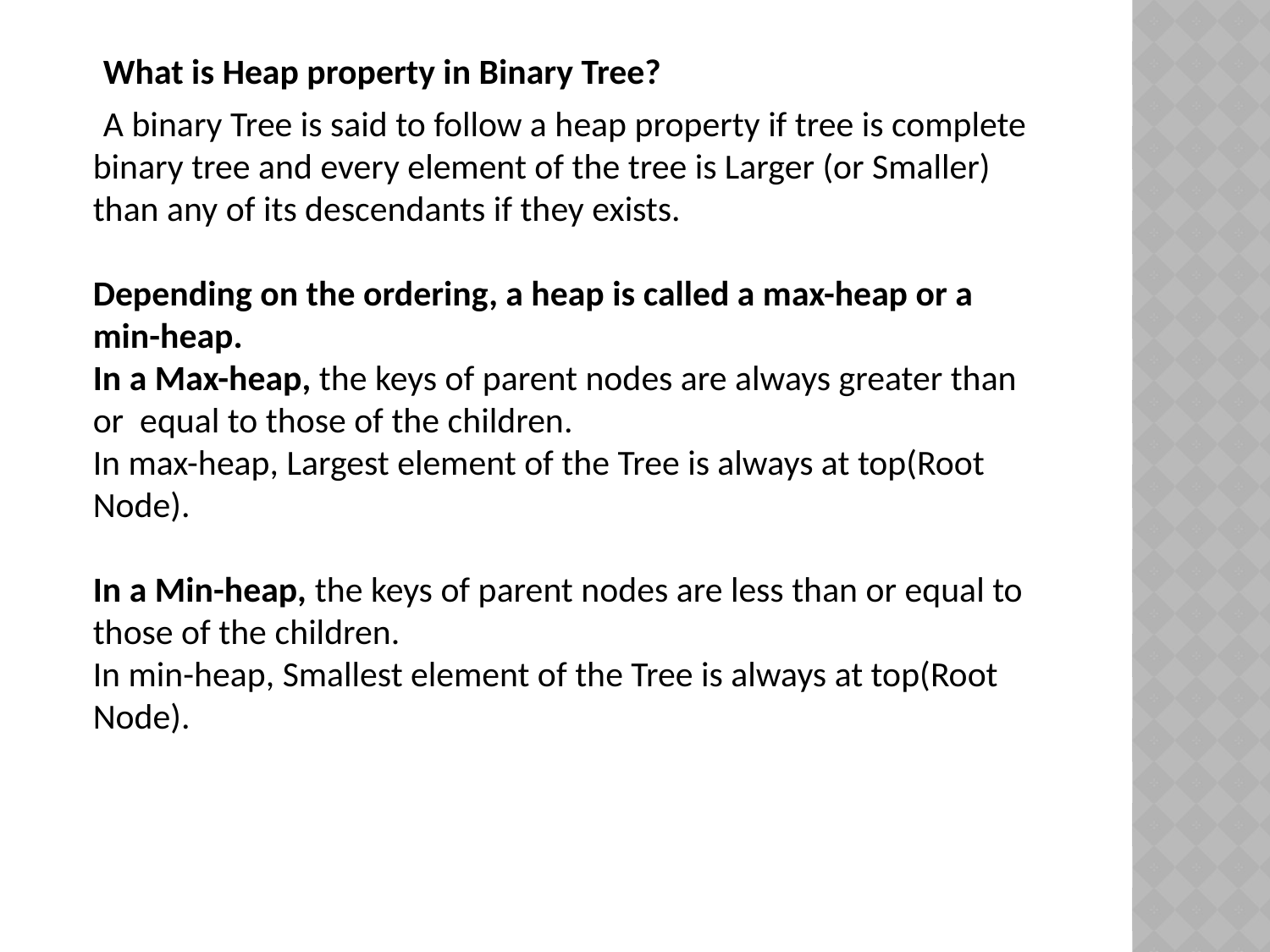

What is Heap property in Binary Tree?
      A binary Tree is said to follow a heap property if tree is complete binary tree and every element of the tree is Larger (or Smaller) than any of its descendants if they exists. 
Depending on the ordering, a heap is called a max-heap or a min-heap.
In a Max-heap, the keys of parent nodes are always greater than or  equal to those of the children.
In max-heap, Largest element of the Tree is always at top(Root Node).
In a Min-heap, the keys of parent nodes are less than or equal to those of the children.
In min-heap, Smallest element of the Tree is always at top(Root Node).